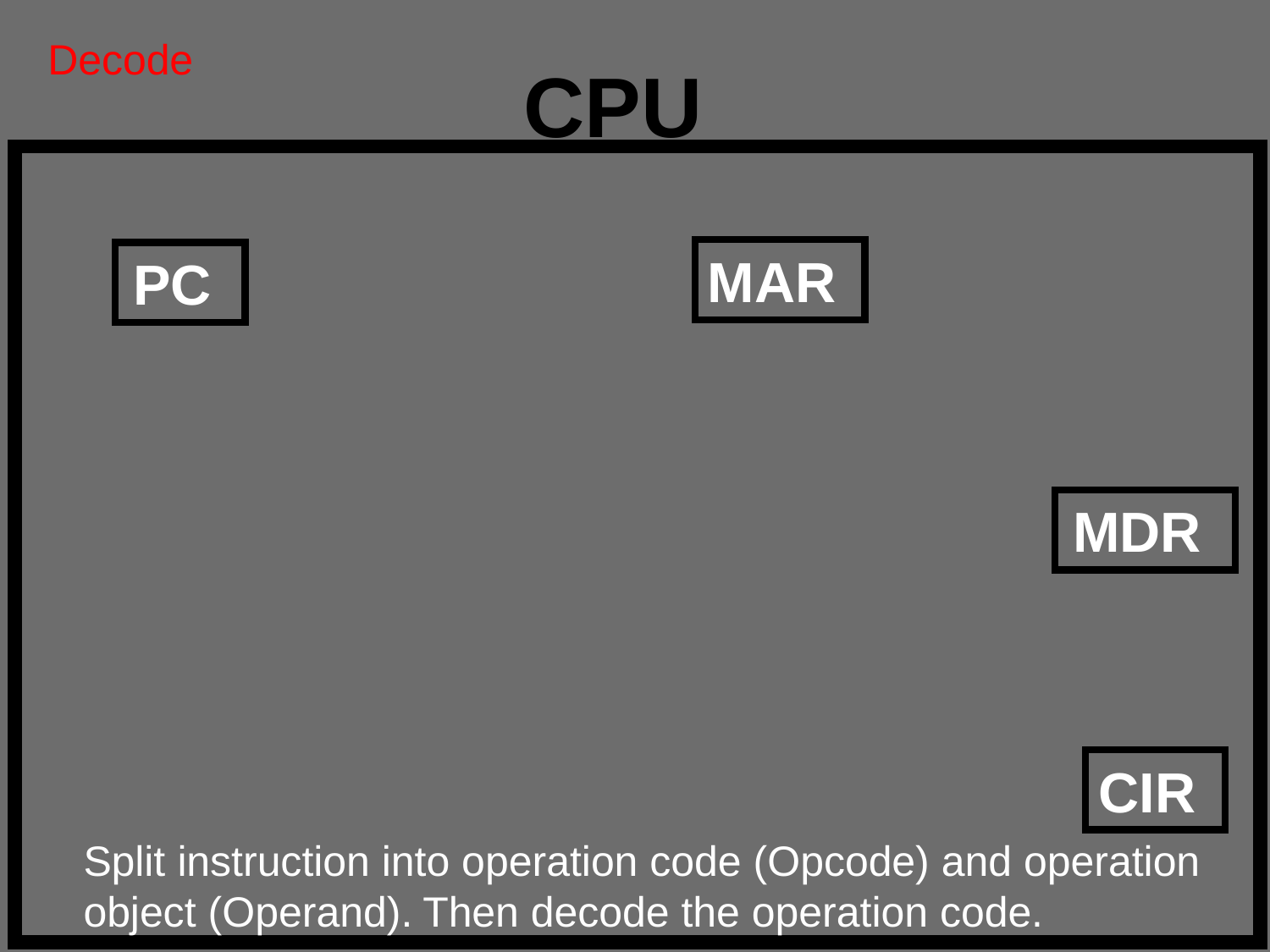

Decode
CPU

MAR
PC
MDR
CIR
Split instruction into operation code (Opcode) and operation object (Operand). Then decode the operation code.